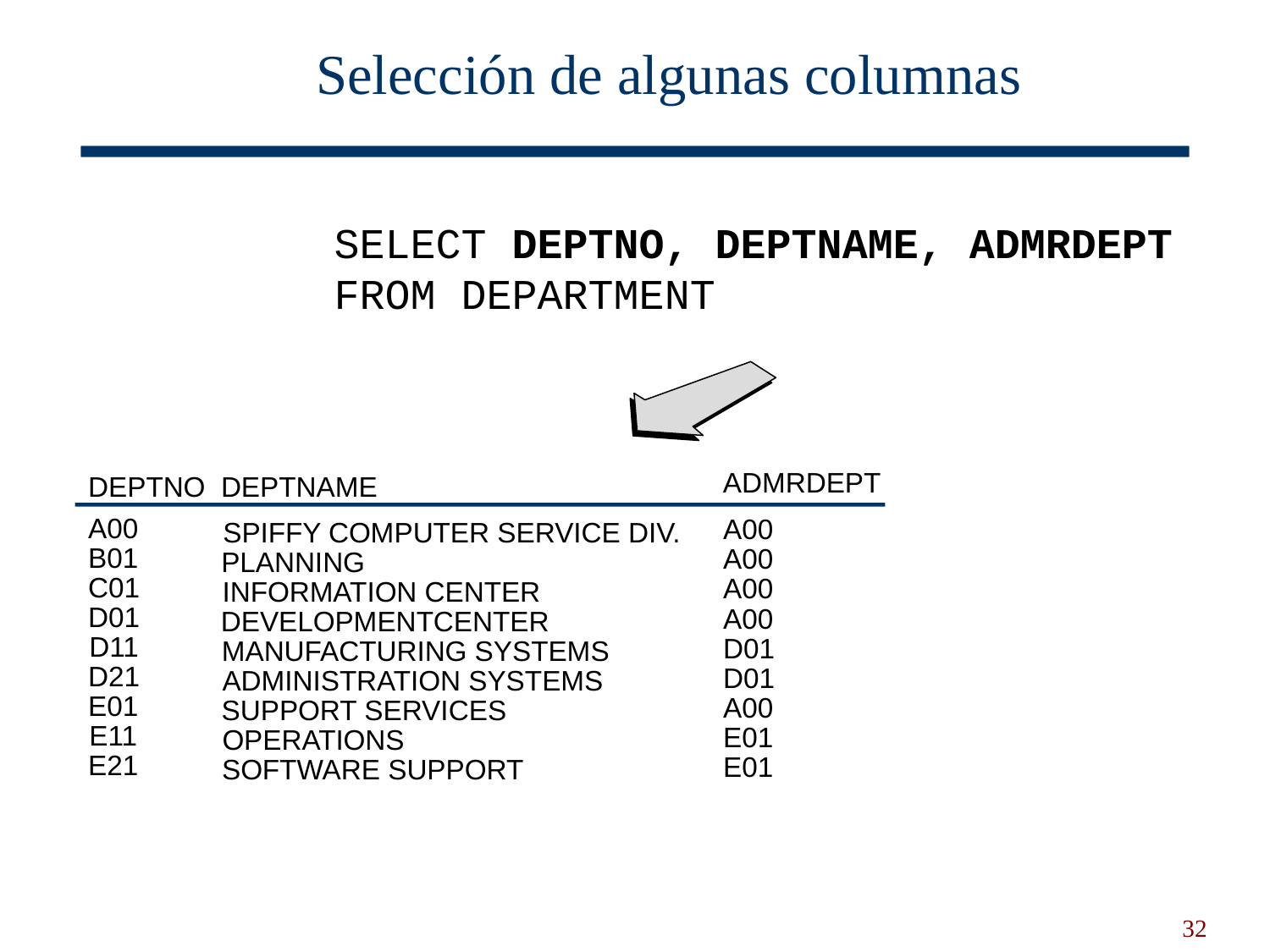

# Selección de algunas columnas
SELECT DEPTNO, DEPTNAME, ADMRDEPT
FROM DEPARTMENT

ADMRDEPT
DEPTNO
DEPTNAME

A00
A00
SPIFFY COMPUTER SERVICE DIV.
B01
A00
PLANNING
C01
A00
INFORMATION CENTER
D01
A00
DEVELOPMENTCENTER
D11
D01
MANUFACTURING SYSTEMS
D21
D01
ADMINISTRATION SYSTEMS
E01
A00
SUPPORT SERVICES
E11
E01
OPERATIONS
E21
E01
SOFTWARE SUPPORT
32